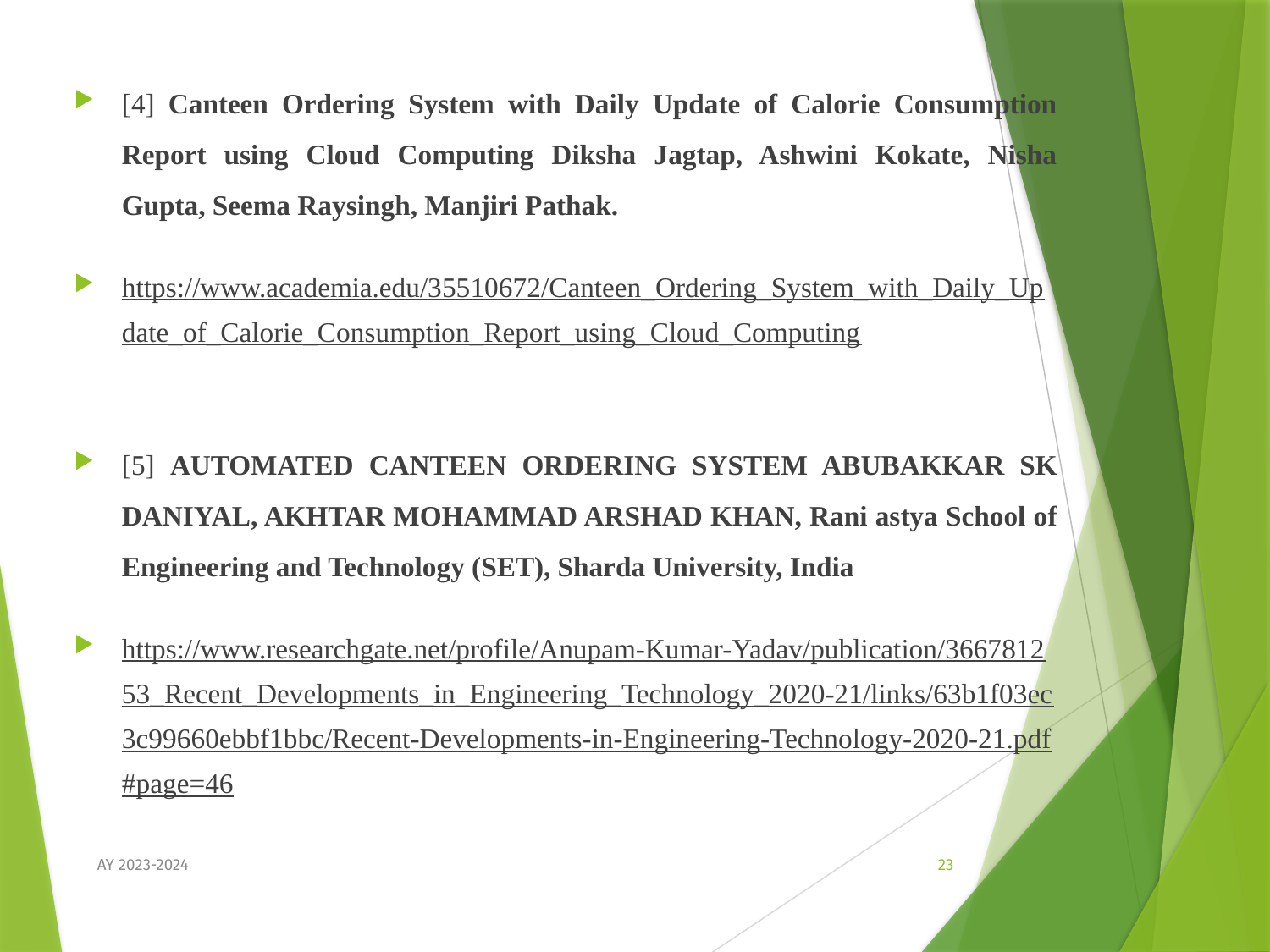

[4] Canteen Ordering System with Daily Update of Calorie Consumption Report using Cloud Computing Diksha Jagtap, Ashwini Kokate, Nisha Gupta, Seema Raysingh, Manjiri Pathak.
https://www.academia.edu/35510672/Canteen_Ordering_System_with_Daily_Update_of_Calorie_Consumption_Report_using_Cloud_Computing
[5] AUTOMATED CANTEEN ORDERING SYSTEM ABUBAKKAR SK DANIYAL, AKHTAR MOHAMMAD ARSHAD KHAN, Rani astya School of Engineering and Technology (SET), Sharda University, India
https://www.researchgate.net/profile/Anupam-Kumar-Yadav/publication/366781253_Recent_Developments_in_Engineering_Technology_2020-21/links/63b1f03ec3c99660ebbf1bbc/Recent-Developments-in-Engineering-Technology-2020-21.pdf#page=46

AY 2023-2024
23